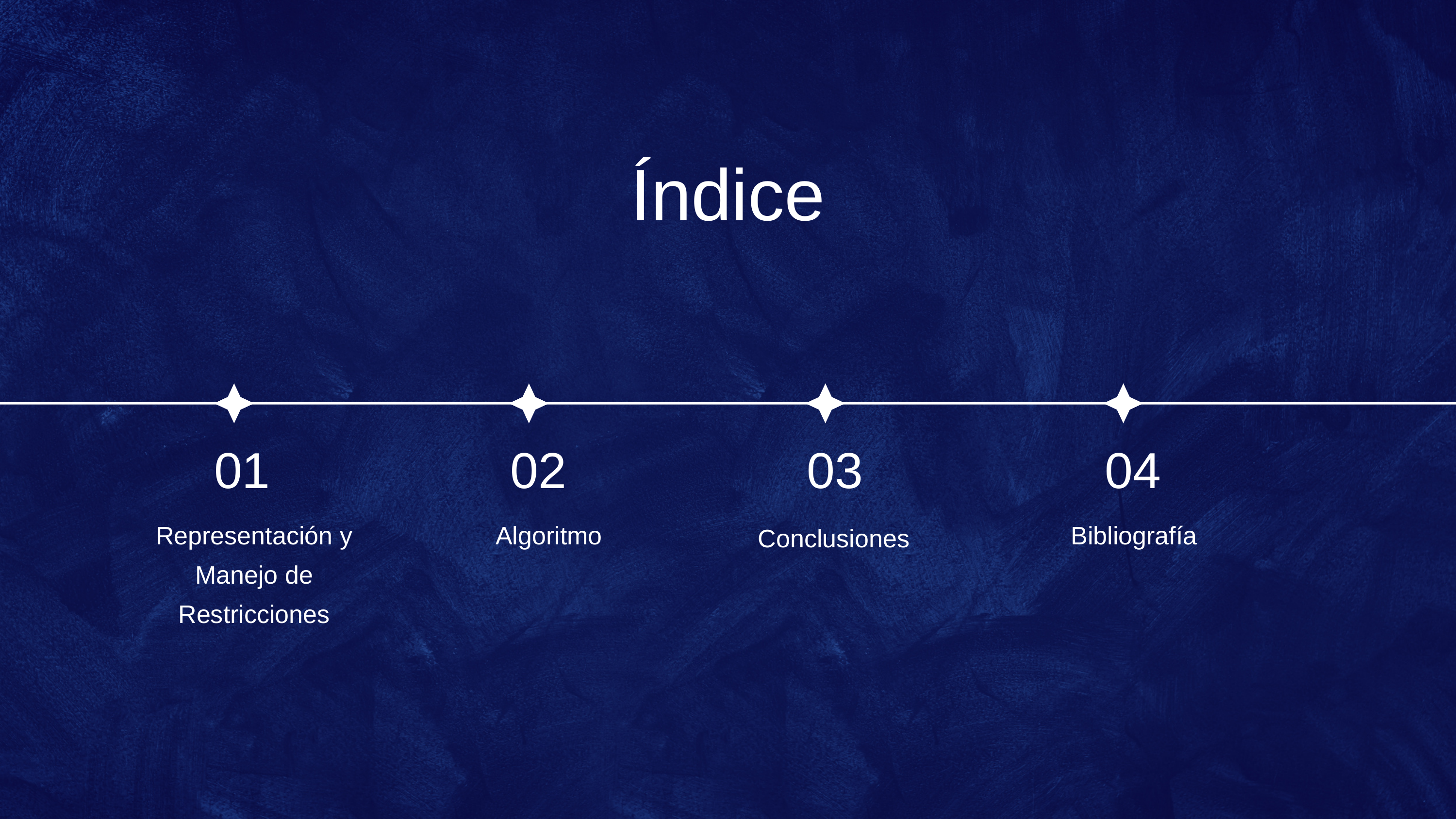

Índice

01
02
03
04
Representación y Manejo de Restricciones
Algoritmo
Bibliografía
Conclusiones